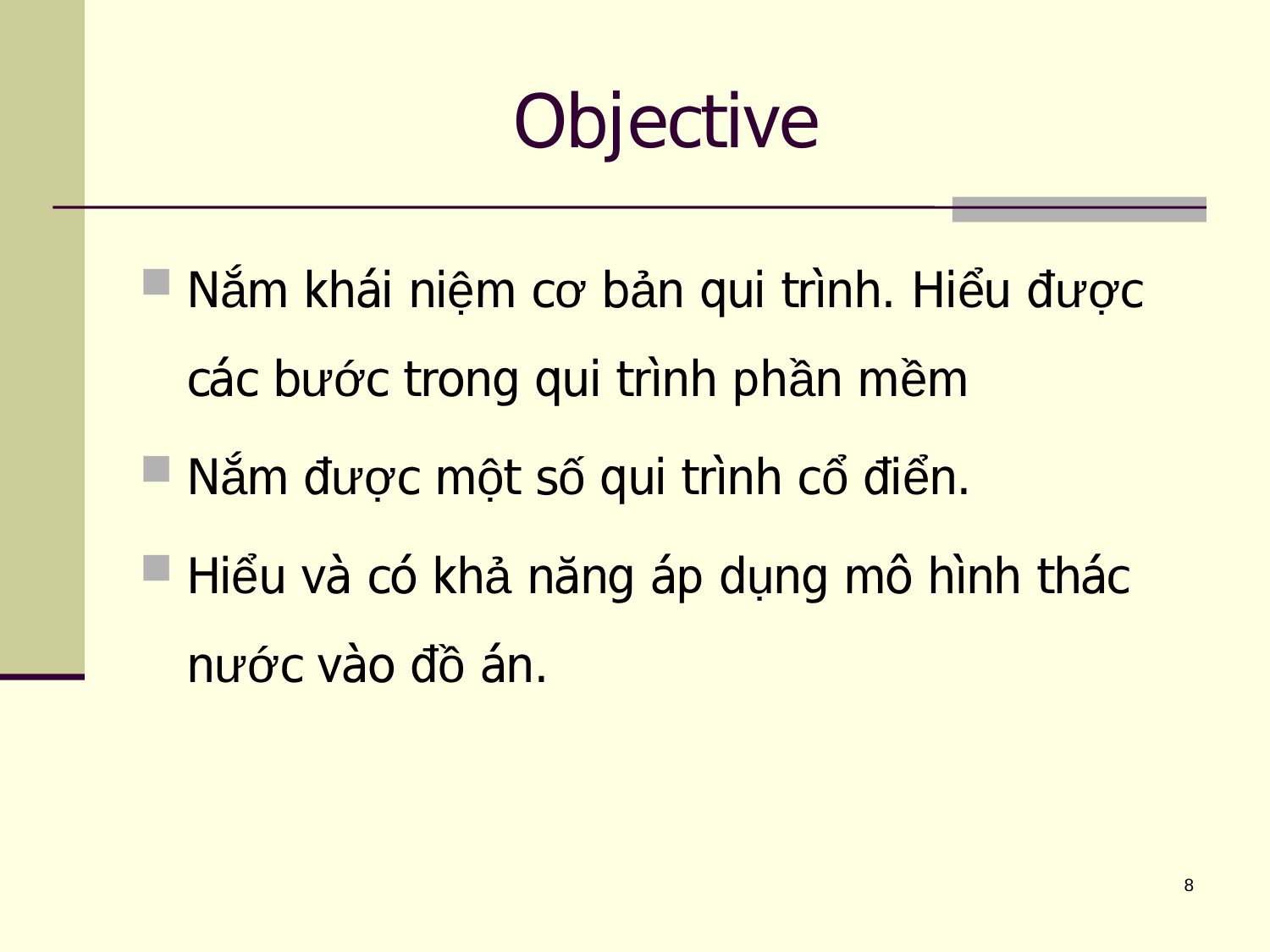

# Objective
Nắm khái niệm cơ bản qui trình. Hiểu được các bước trong qui trình phần mềm
Nắm được một số qui trình cổ điển.
Hiểu và có khả năng áp dụng mô hình thác nước vào đồ án.
8